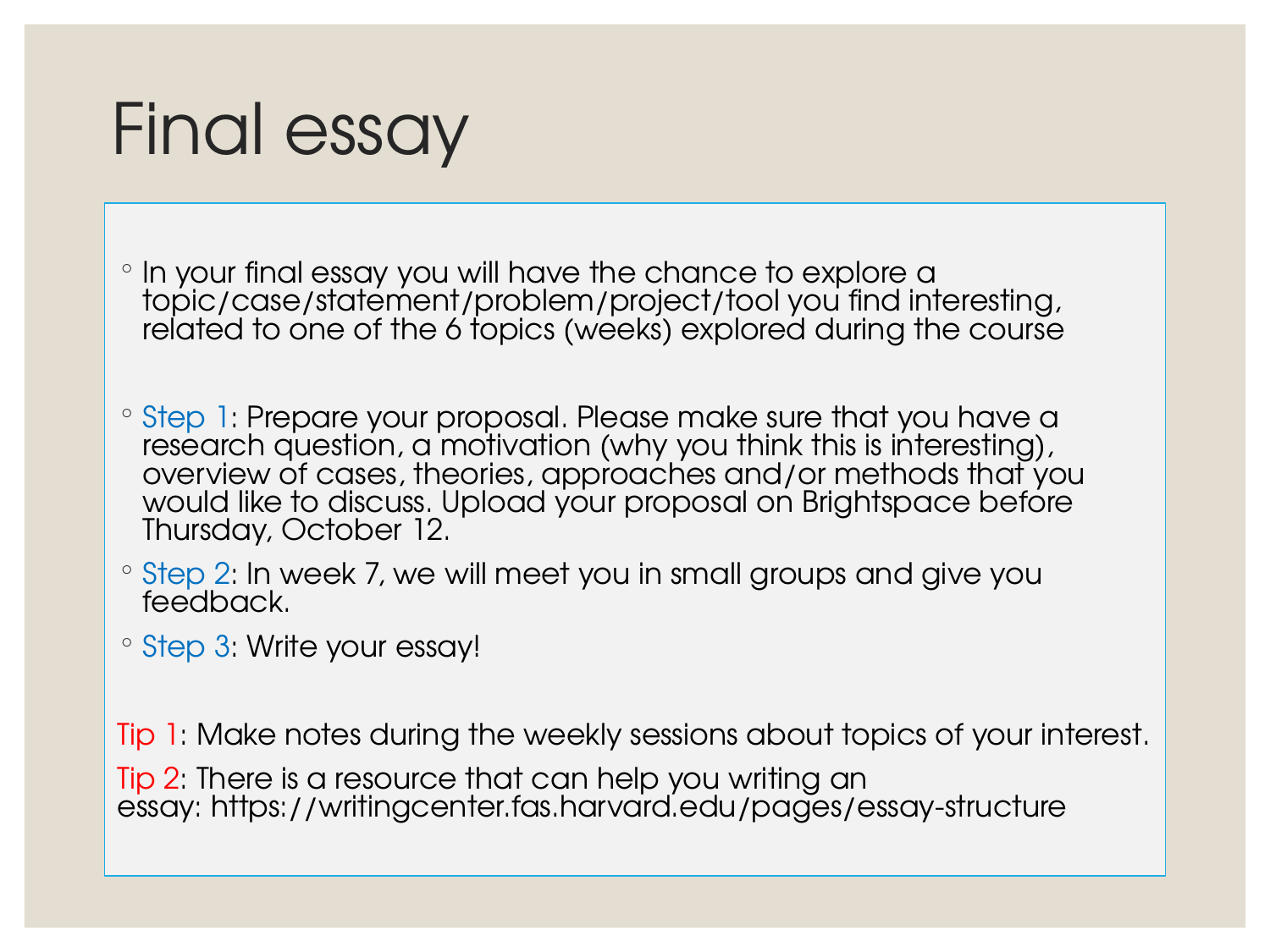

# Final essay

In your final essay you will have the chance to explore a topic/case/statement/problem/project/tool you find interesting, related to one of the 6 topics (weeks) explored during the course

Step 1: Prepare your proposal. Please make sure that you have a research question, a motivation (why you think this is interesting), overview of cases, theories, approaches and/or methods that you would like to discuss. Upload your proposal on Brightspace before Thursday, October 12.
Step 2: In week 7, we will meet you in small groups and give you feedback.
Step 3: Write your essay!

Tip 1: Make notes during the weekly sessions about topics of your interest.
Tip 2: There is a resource that can help you writing an essay: https://writingcenter.fas.harvard.edu/pages/essay-structure